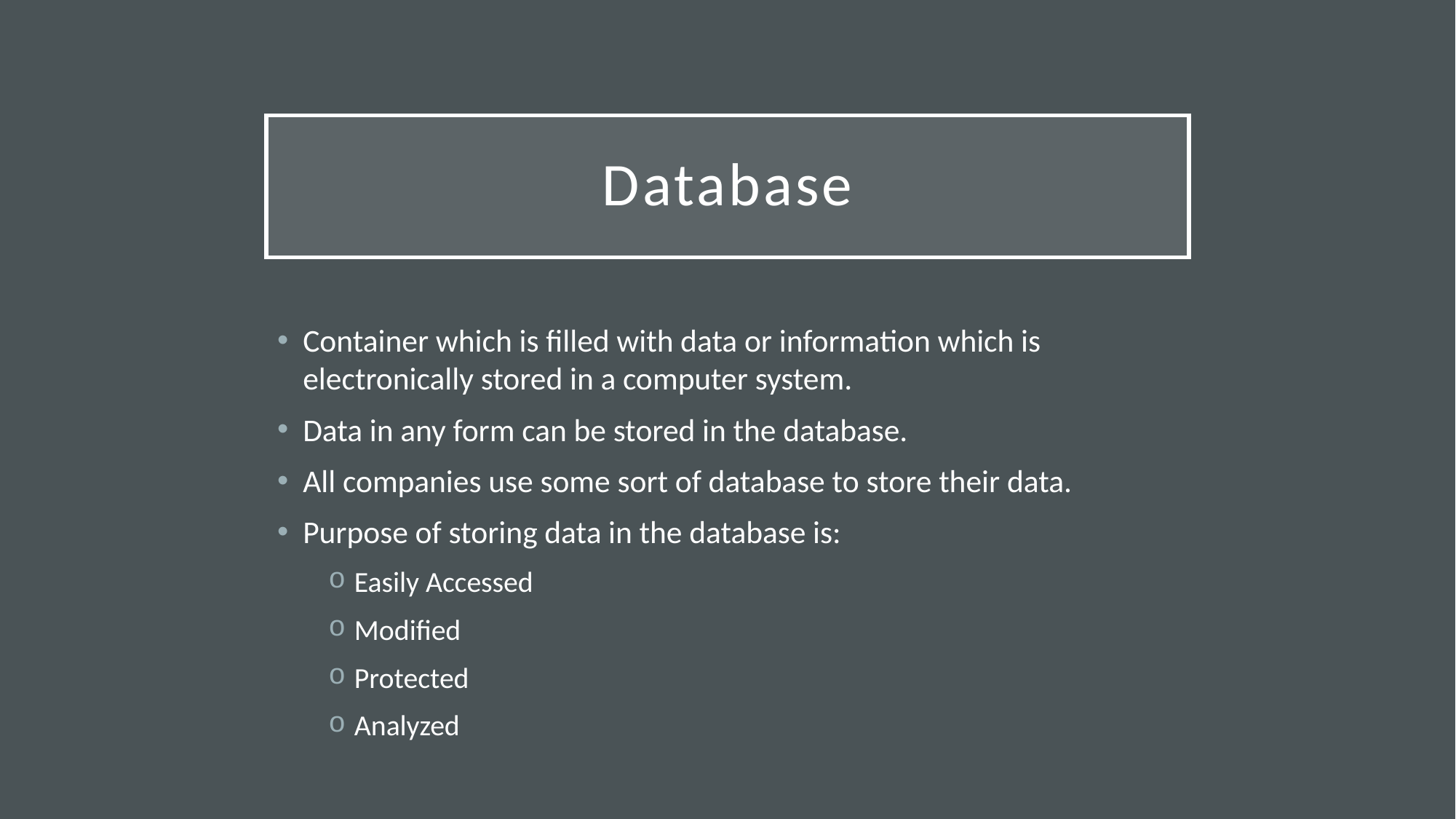

# Database
Container which is filled with data or information which is electronically stored in a computer system.
Data in any form can be stored in the database.
All companies use some sort of database to store their data.
Purpose of storing data in the database is:
Easily Accessed
Modified
Protected
Analyzed